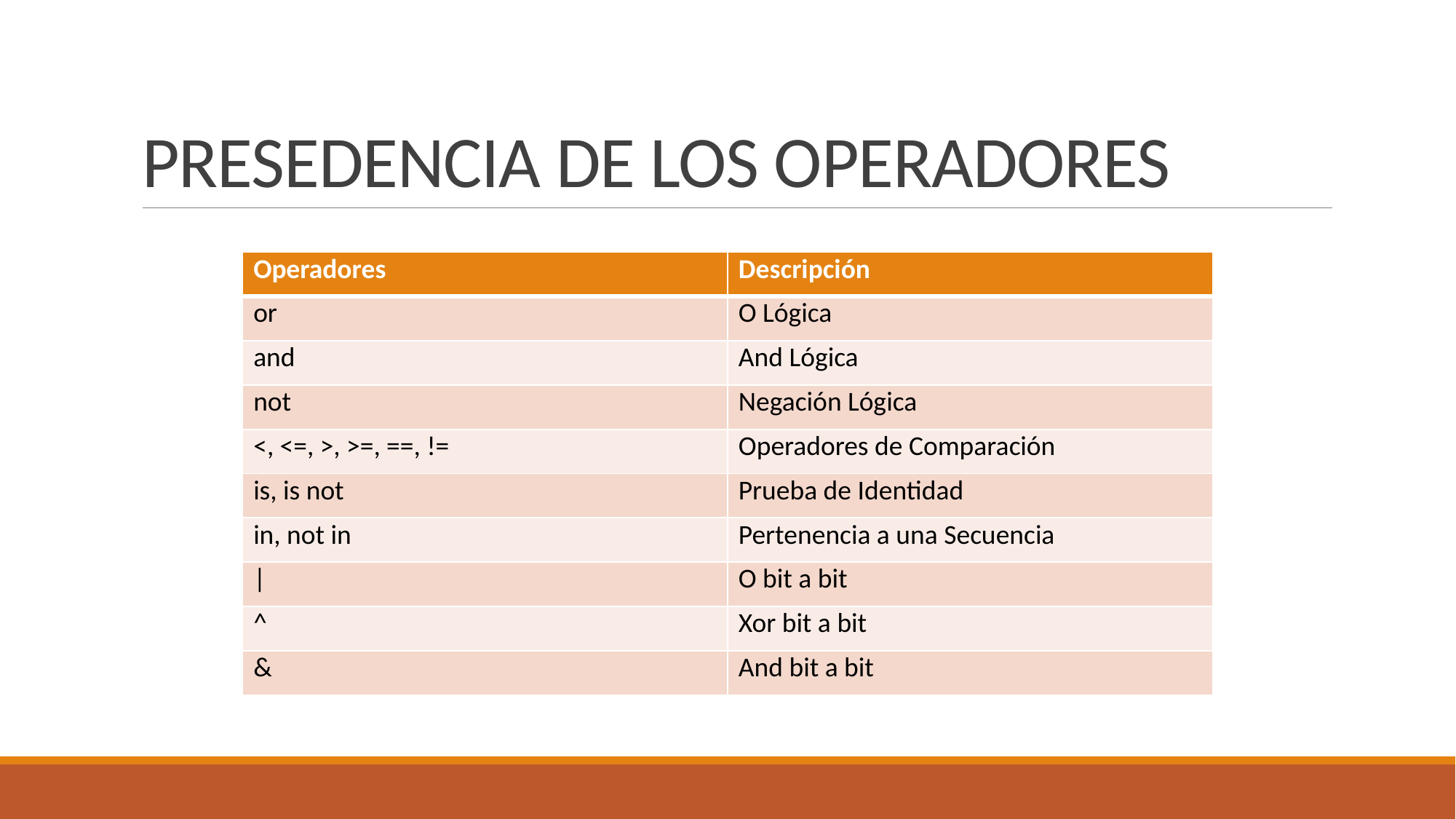

# PRESEDENCIA DE LOS OPERADORES
| Operadores | Descripción |
| --- | --- |
| or | O Lógica |
| and | And Lógica |
| not | Negación Lógica |
| <, <=, >, >=, ==, != | Operadores de Comparación |
| is, is not | Prueba de Identidad |
| in, not in | Pertenencia a una Secuencia |
| | | O bit a bit |
| ^ | Xor bit a bit |
| & | And bit a bit |